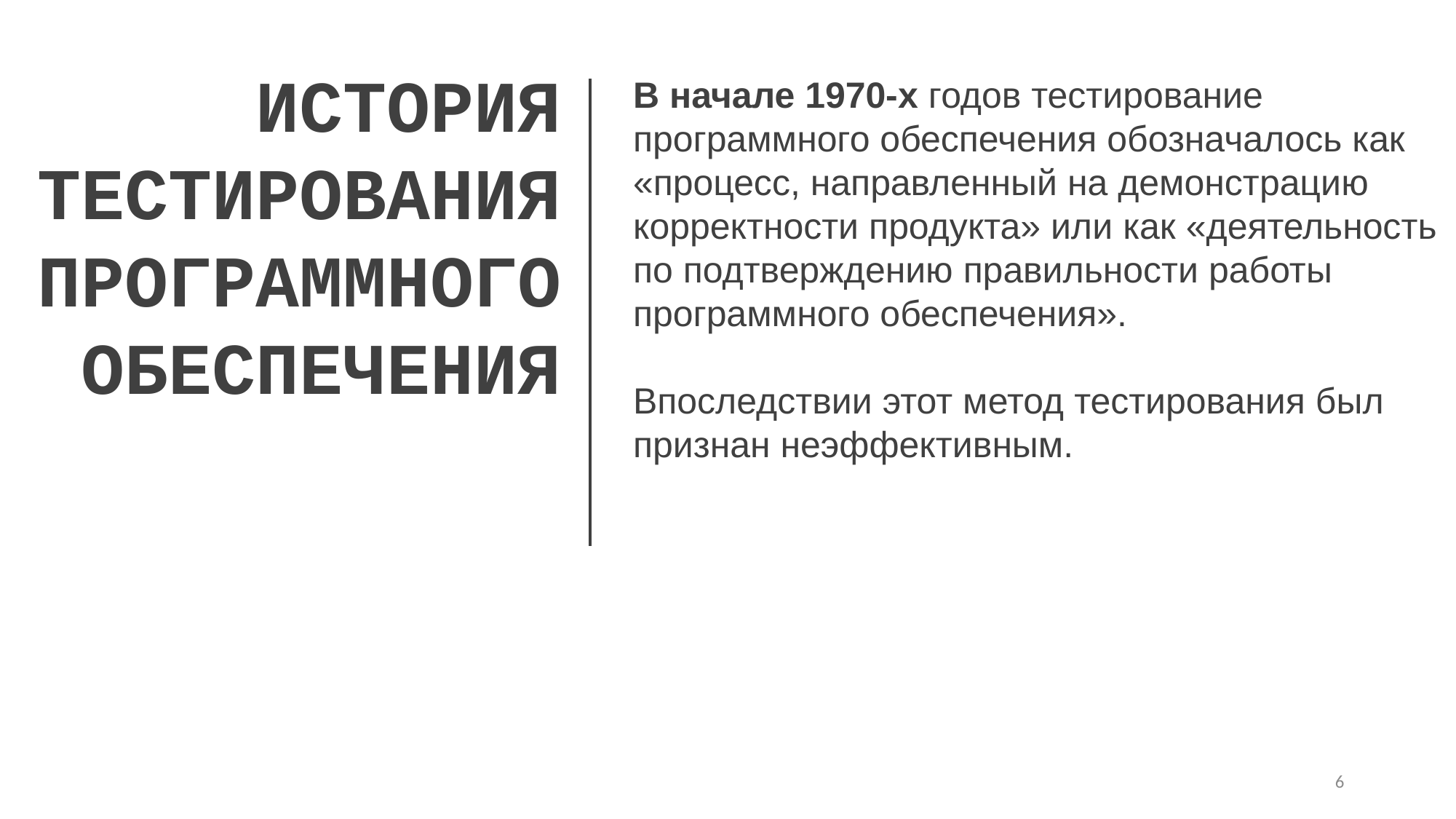

ИСТОРИЯ ТЕСТИРОВАНИЯ ПРОГРАММНОГО
ОБЕСПЕЧЕНИЯ
В начале 1970-х годов тестирование программного обеспечения обозначалось как «процесс, направленный на демонстрацию корректности продукта» или как «деятельность по подтверждению правильности работы программного обеспечения».

Впоследствии этот метод тестирования был признан неэффективным.
6